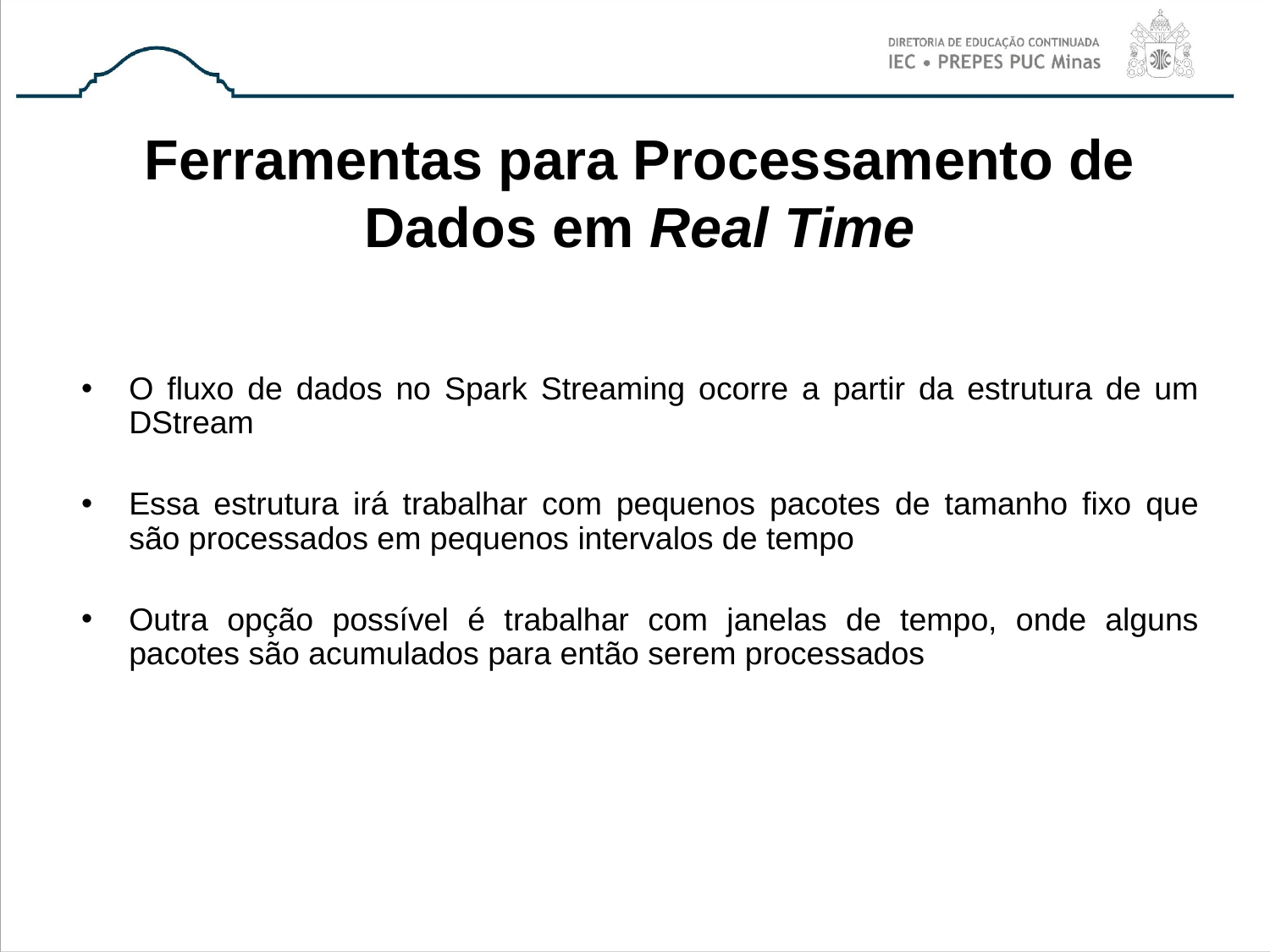

# Ferramentas para Processamento de Dados em Real Time
O fluxo de dados no Spark Streaming ocorre a partir da estrutura de um DStream

Essa estrutura irá trabalhar com pequenos pacotes de tamanho fixo que são processados em pequenos intervalos de tempo

Outra opção possível é trabalhar com janelas de tempo, onde alguns pacotes são acumulados para então serem processados